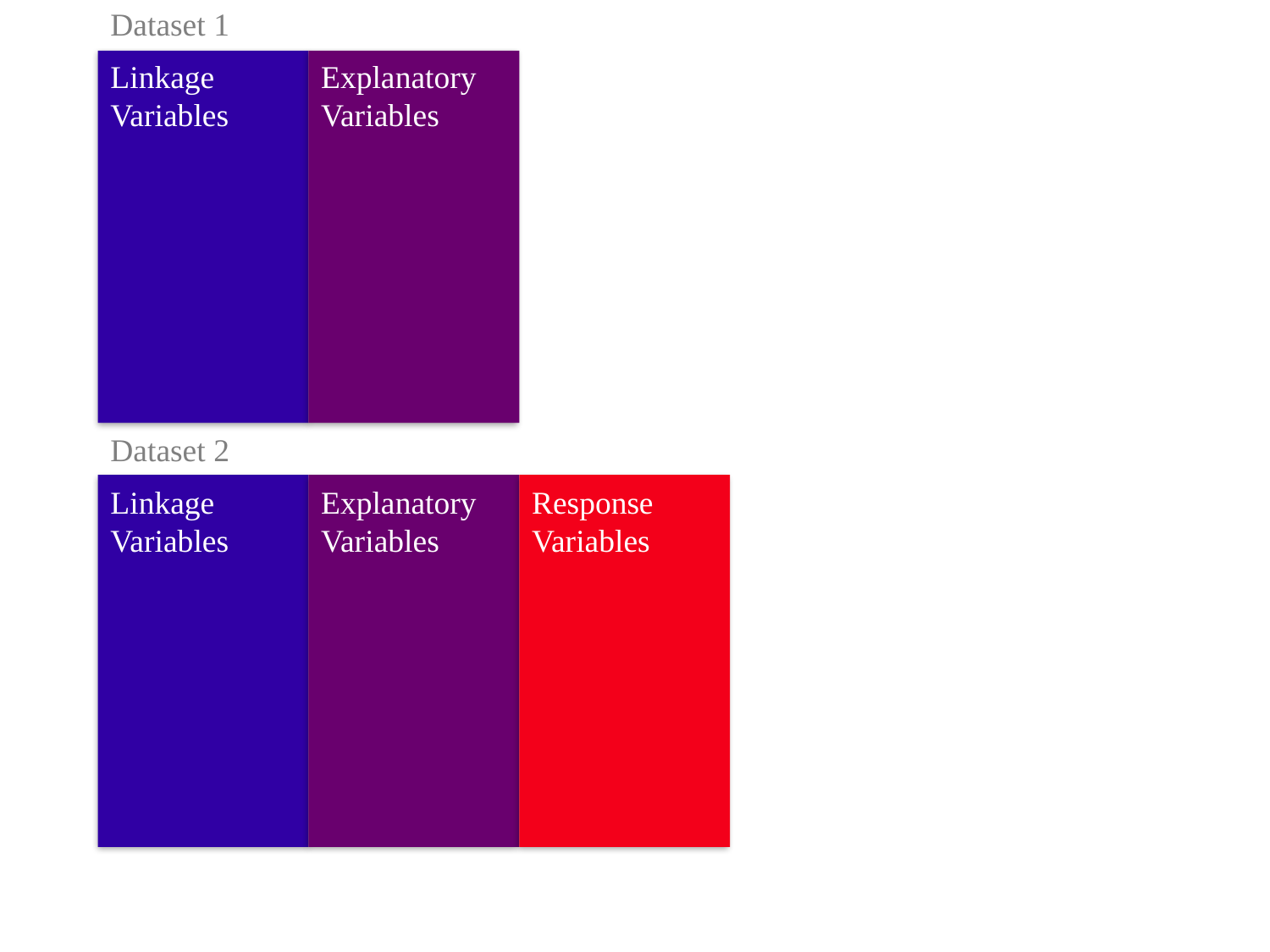

Dataset 1

Linkage Variables

Explanatory Variables
Dataset 2

Response Variables
Linkage Variables
Explanatory Variables